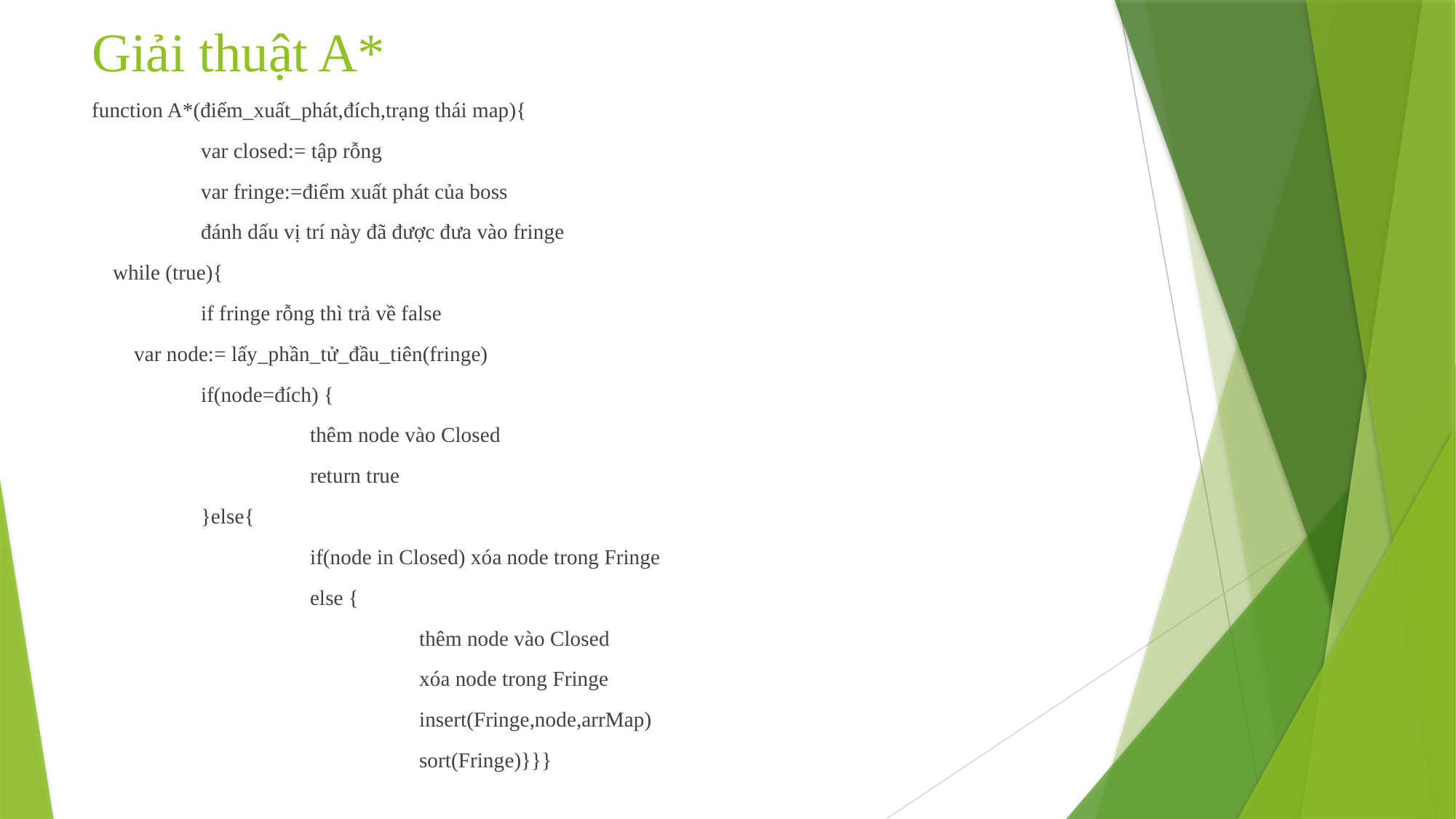

# Giải thuật A*
function A*(điểm_xuất_phát,đích,trạng thái map){
    	var closed:= tập rỗng
    	var fringe:=điểm xuất phát của boss
	đánh dấu vị trí này đã được đưa vào fringe
    while (true){
	if fringe rỗng thì trả về false
        var node:= lấy_phần_tử_đầu_tiên(fringe)
	if(node=đích) {
		thêm node vào Closed
		return true
	}else{
		if(node in Closed) xóa node trong Fringe
		else {
			thêm node vào Closed
			xóa node trong Fringe
			insert(Fringe,node,arrMap)
			sort(Fringe)}}}